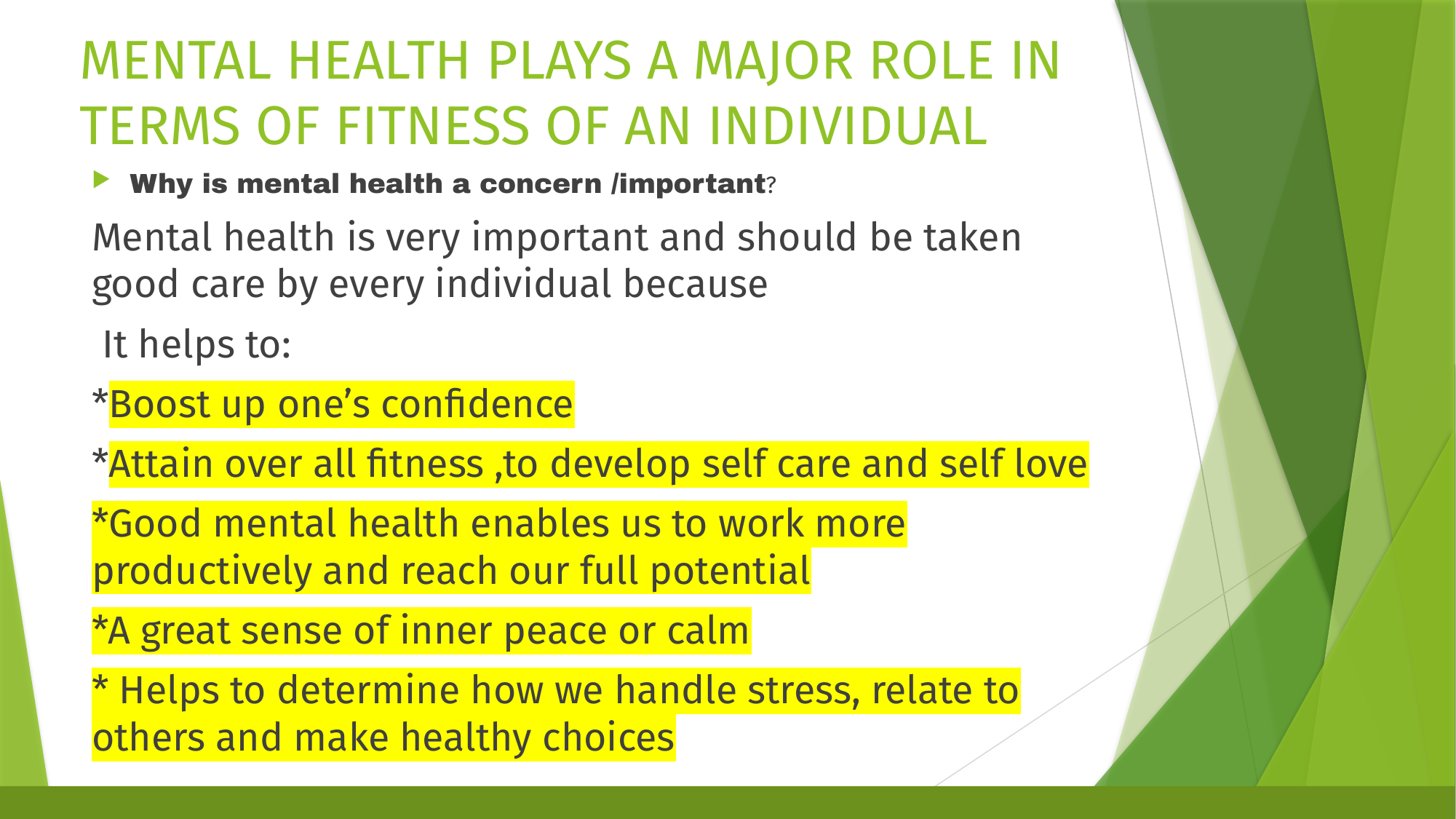

# MENTAL HEALTH PLAYS A MAJOR ROLE IN TERMS OF FITNESS OF AN INDIVIDUAL
Why is mental health a concern /important?
Mental health is very important and should be taken good care by every individual because
 It helps to:
*Boost up one’s confidence
*Attain over all fitness ,to develop self care and self love
*Good mental health enables us to work more productively and reach our full potential
*A great sense of inner peace or calm
* Helps to determine how we handle stress, relate to others and make healthy choices